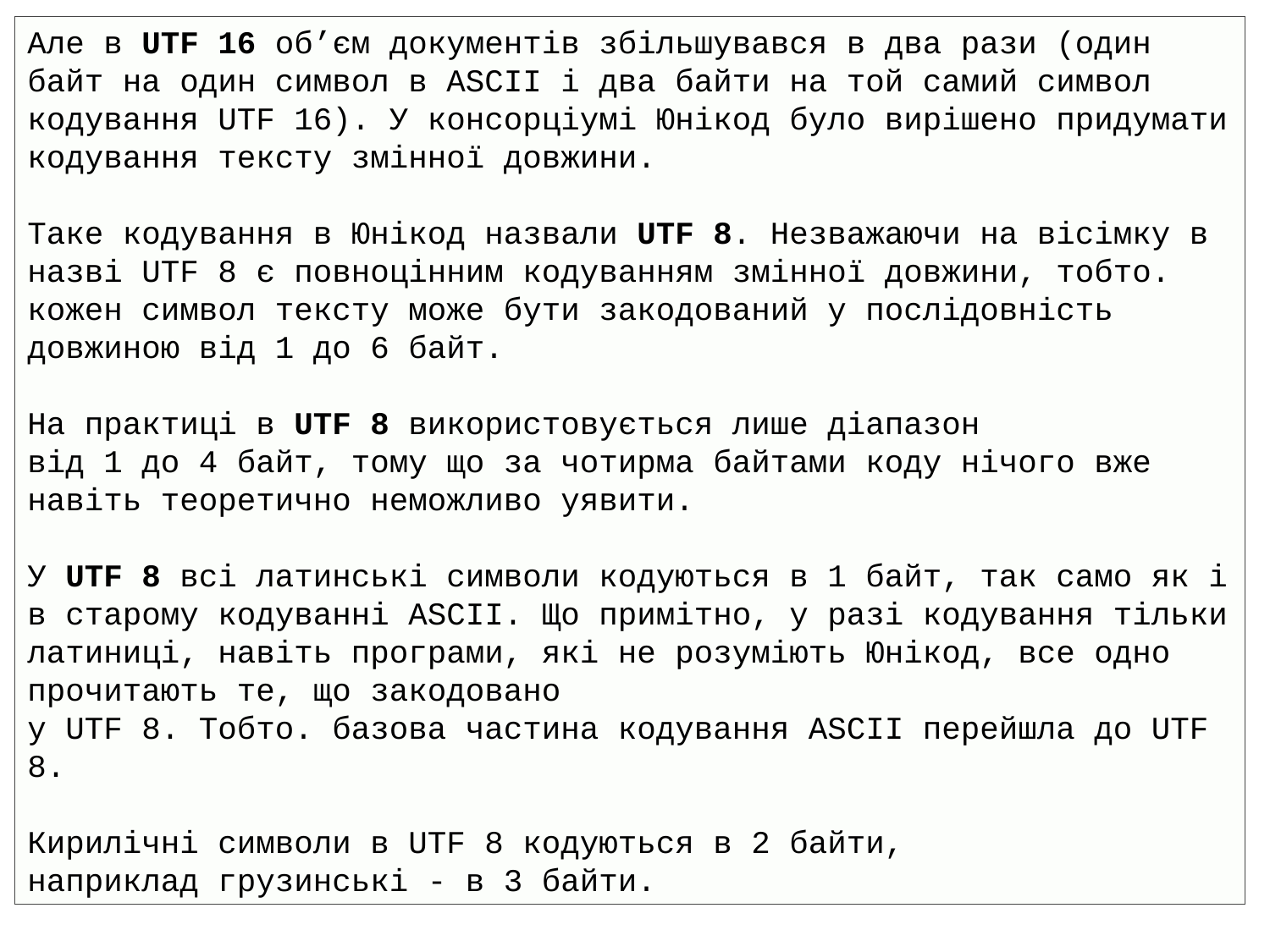

Але в UTF 16 об’єм документів збільшувався в два рази (один байт на один символ в ASCII і два байти на той самий символ кодування UTF 16). У консорціумі Юнікод було вирішено придумати кодування тексту змінної довжини.

Таке кодування в Юнікод назвали UTF 8. Незважаючи на вісімку в назві UTF 8 є повноцінним кодуванням змінної довжини, тобто. кожен символ тексту може бути закодований у послідовність довжиною від 1 до 6 байт.

На практиці в UTF 8 використовується лише діапазон
від 1 до 4 байт, тому що за чотирма байтами коду нічого вже навіть теоретично неможливо уявити.

У UTF 8 всі латинські символи кодуються в 1 байт, так само як і в старому кодуванні ASCII. Що примітно, у разі кодування тільки латиниці, навіть програми, які не розуміють Юнікод, все одно прочитають те, що закодовано
у UTF 8. Тобто. базова частина кодування ASCII перейшла до UTF 8.

Кирилічні символи в UTF 8 кодуються в 2 байти,
наприклад грузинські - в 3 байти.